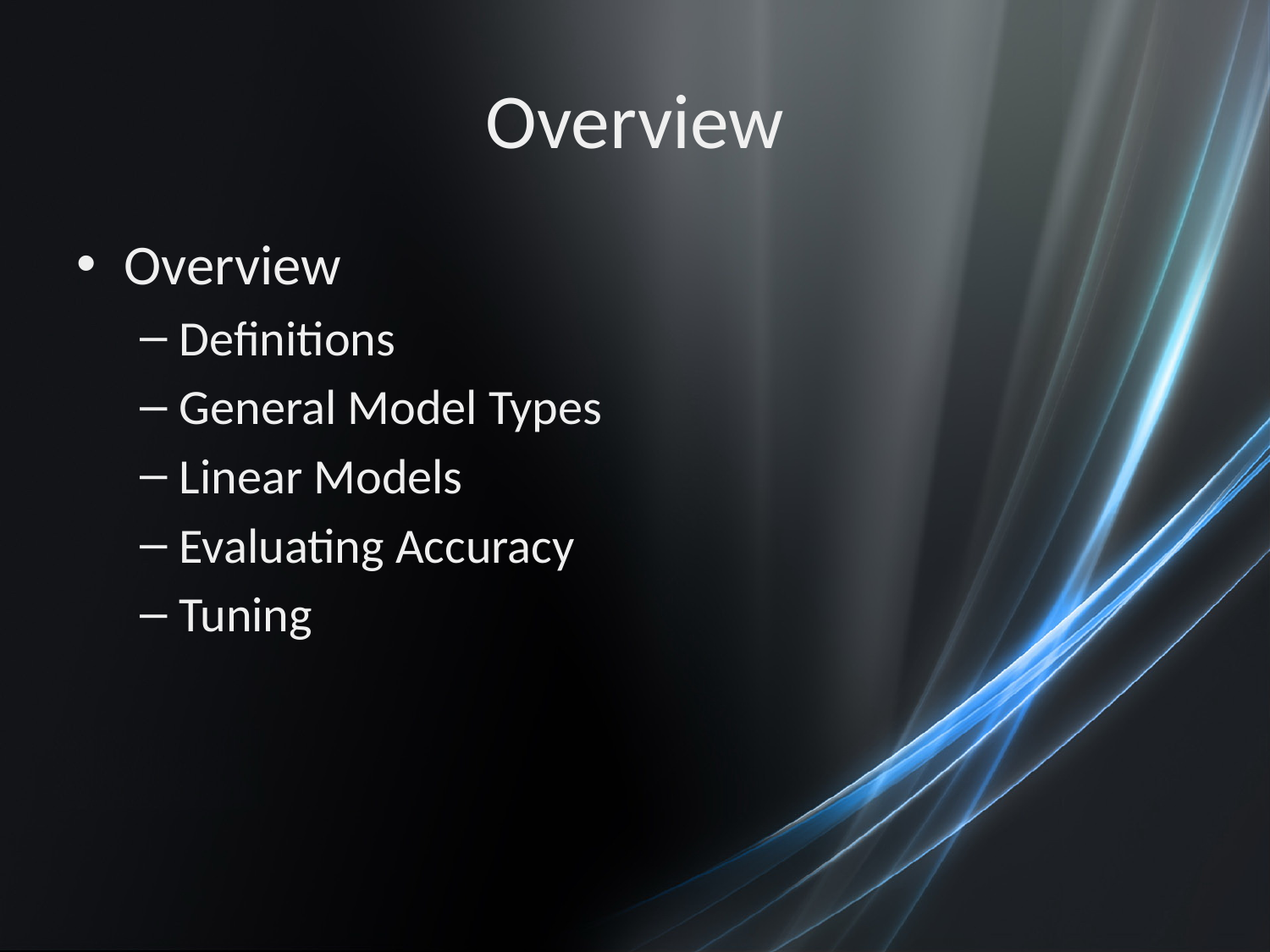

# Overview
Overview
Definitions
General Model Types
Linear Models
Evaluating Accuracy
Tuning